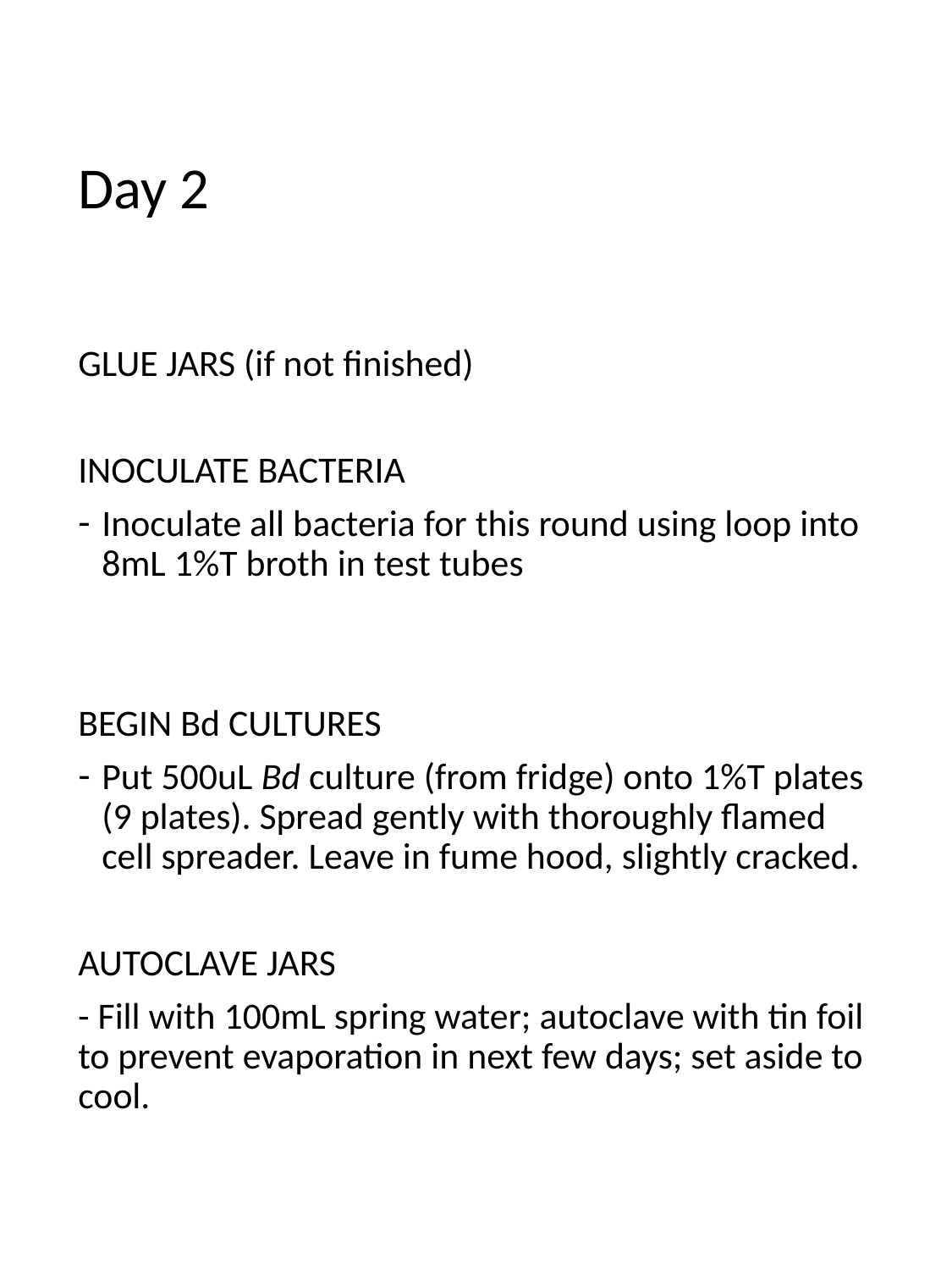

# Day 2
GLUE JARS (if not finished)

INOCULATE BACTERIA
Inoculate all bacteria for this round using loop into 8mL 1%T broth in test tubes

BEGIN Bd CULTURES
Put 500uL Bd culture (from fridge) onto 1%T plates (9 plates). Spread gently with thoroughly flamed cell spreader. Leave in fume hood, slightly cracked.

AUTOCLAVE JARS
- Fill with 100mL spring water; autoclave with tin foil to prevent evaporation in next few days; set aside to cool.